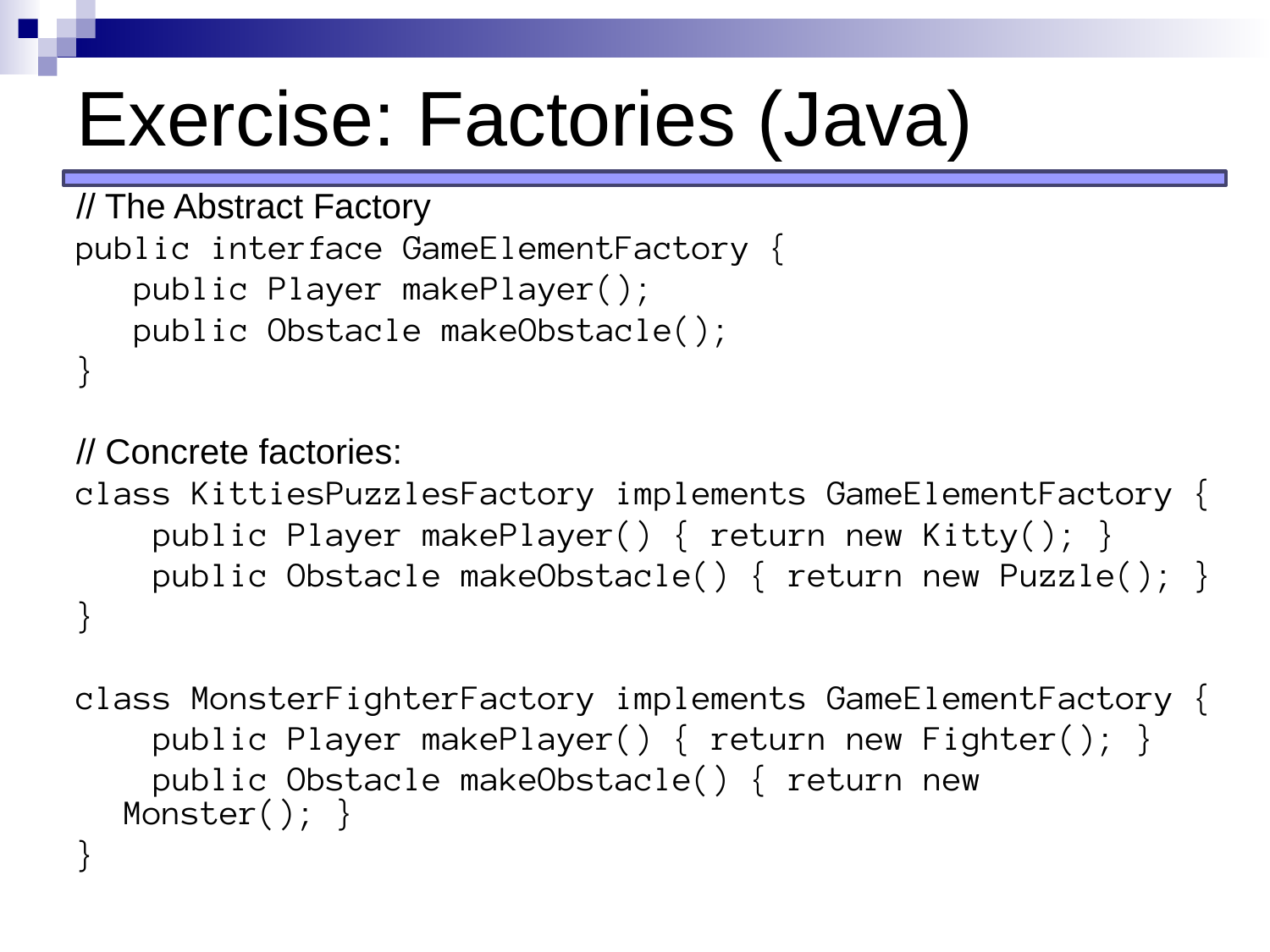

# Exercise: Factories (Java)
// The Abstract Factory
public interface GameElementFactory {
   public Player makePlayer();
   public Obstacle makeObstacle();
}

// Concrete factories:
class KittiesPuzzlesFactory implements GameElementFactory {
    public Player makePlayer() { return new Kitty(); }
    public Obstacle makeObstacle() { return new Puzzle(); }
}

class MonsterFighterFactory implements GameElementFactory {
    public Player makePlayer() { return new Fighter(); }
    public Obstacle makeObstacle() { return new Monster(); }
}